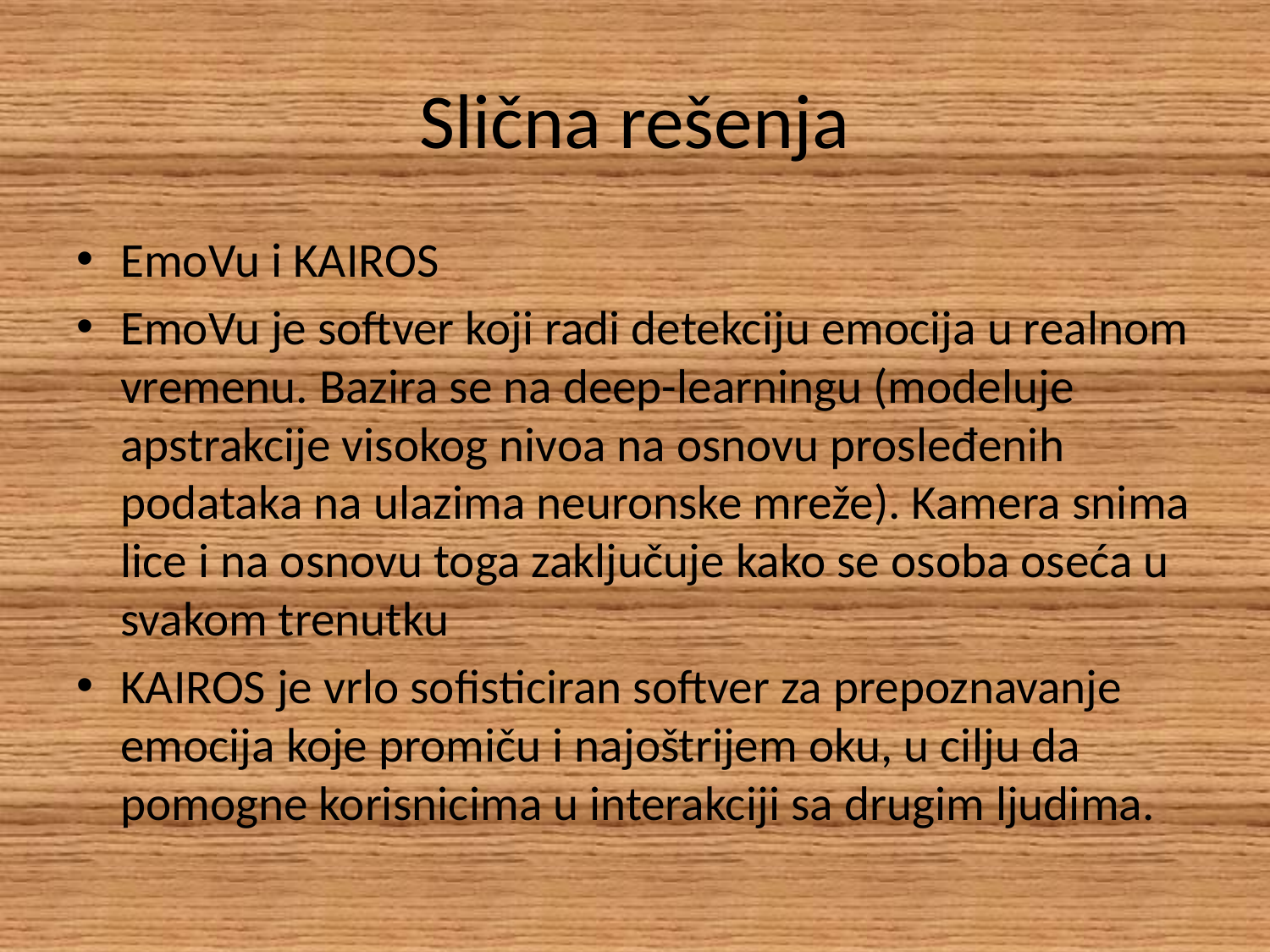

# Slična rešenja
EmoVu i KAIROS
EmoVu je softver koji radi detekciju emocija u realnom vremenu. Bazira se na deep-learningu (modeluje apstrakcije visokog nivoa na osnovu prosleđenih podataka na ulazima neuronske mreže). Kamera snima lice i na osnovu toga zaključuje kako se osoba oseća u svakom trenutku
KAIROS je vrlo sofisticiran softver za prepoznavanje emocija koje promiču i najoštrijem oku, u cilju da pomogne korisnicima u interakciji sa drugim ljudima.